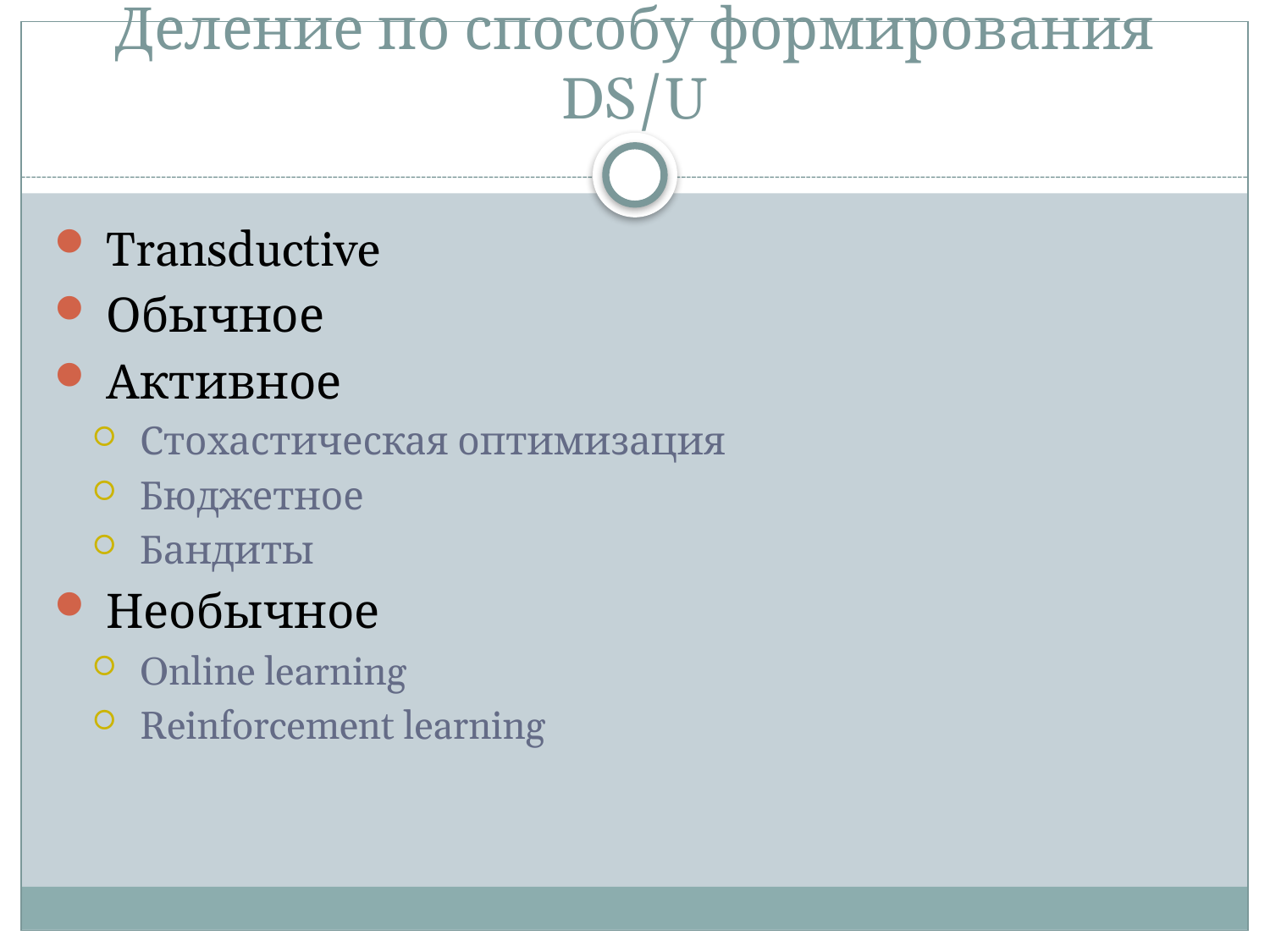

# Деление по способу формирования DS/U
 Transductive
 Обычное
 Активное
 Стохастическая оптимизация
 Бюджетное
 Бандиты
 Необычное
 Online learning
 Reinforcement learning